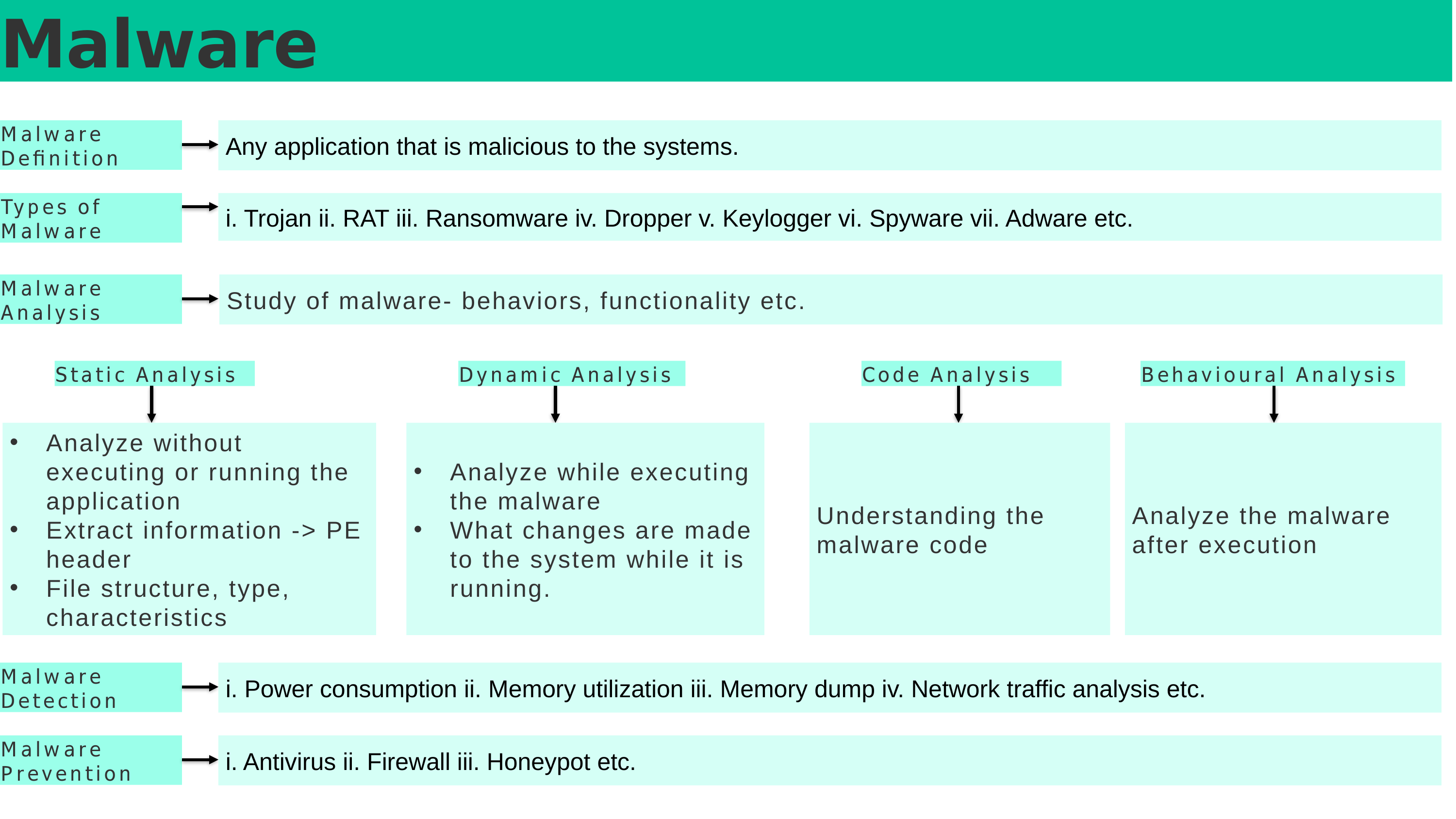

# Malware
Malware Definition
Any application that is malicious to the systems.
Types of Malware
i. Trojan ii. RAT iii. Ransomware iv. Dropper v. Keylogger vi. Spyware vii. Adware etc.
Study of malware- behaviors, functionality etc.
Malware Analysis
Static Analysis
Dynamic Analysis
Code Analysis
Behavioural Analysis
Analyze without executing or running the application
Extract information -> PE header
File structure, type, characteristics
Analyze while executing the malware
What changes are made to the system while it is running.
Understanding the malware code
Analyze the malware after execution
Malware Detection
i. Power consumption ii. Memory utilization iii. Memory dump iv. Network traffic analysis etc.
Malware Prevention
i. Antivirus ii. Firewall iii. Honeypot etc.